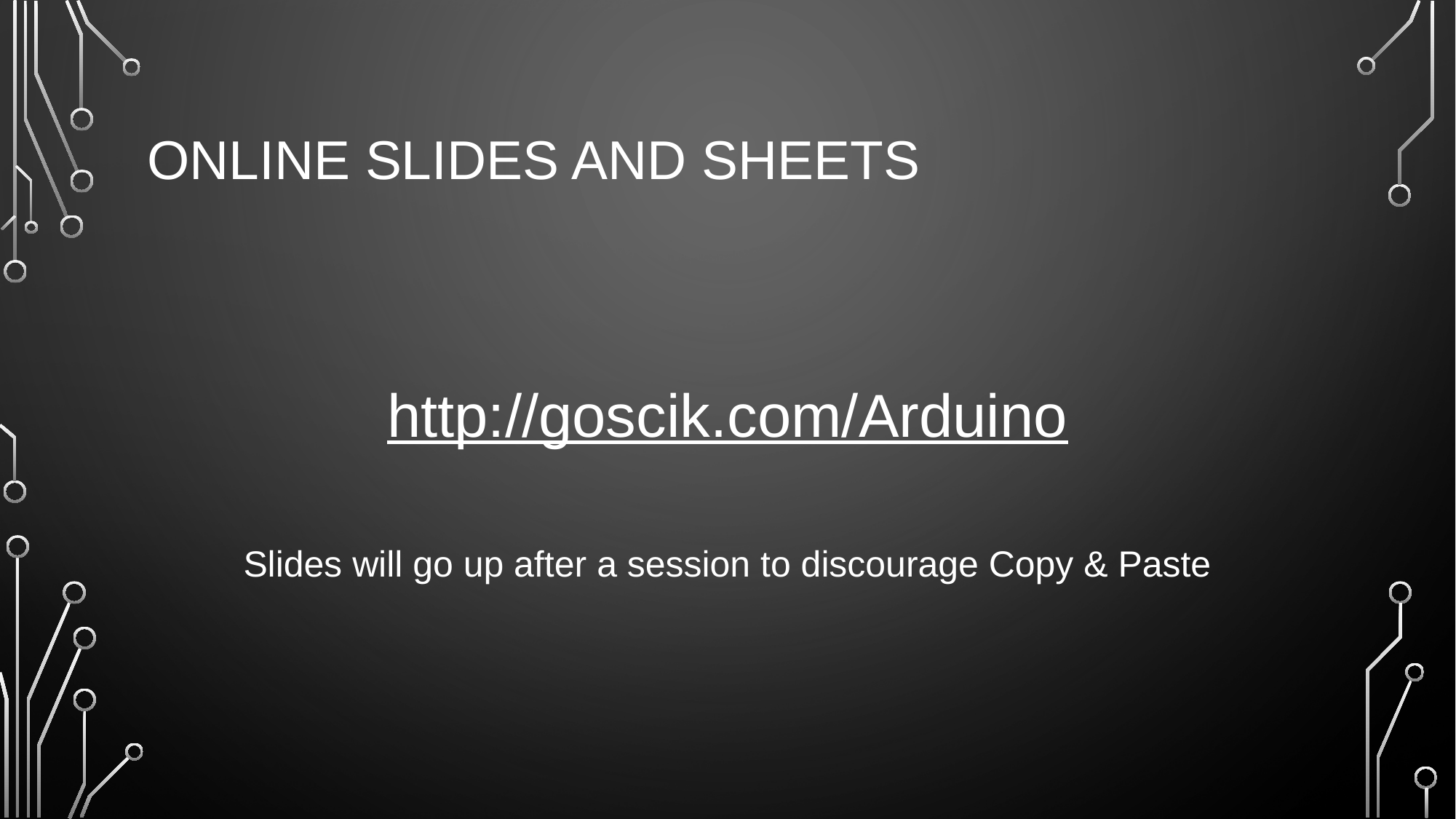

# Online Slides and sheets

http://goscik.com/Arduino

Slides will go up after a session to discourage Copy & Paste